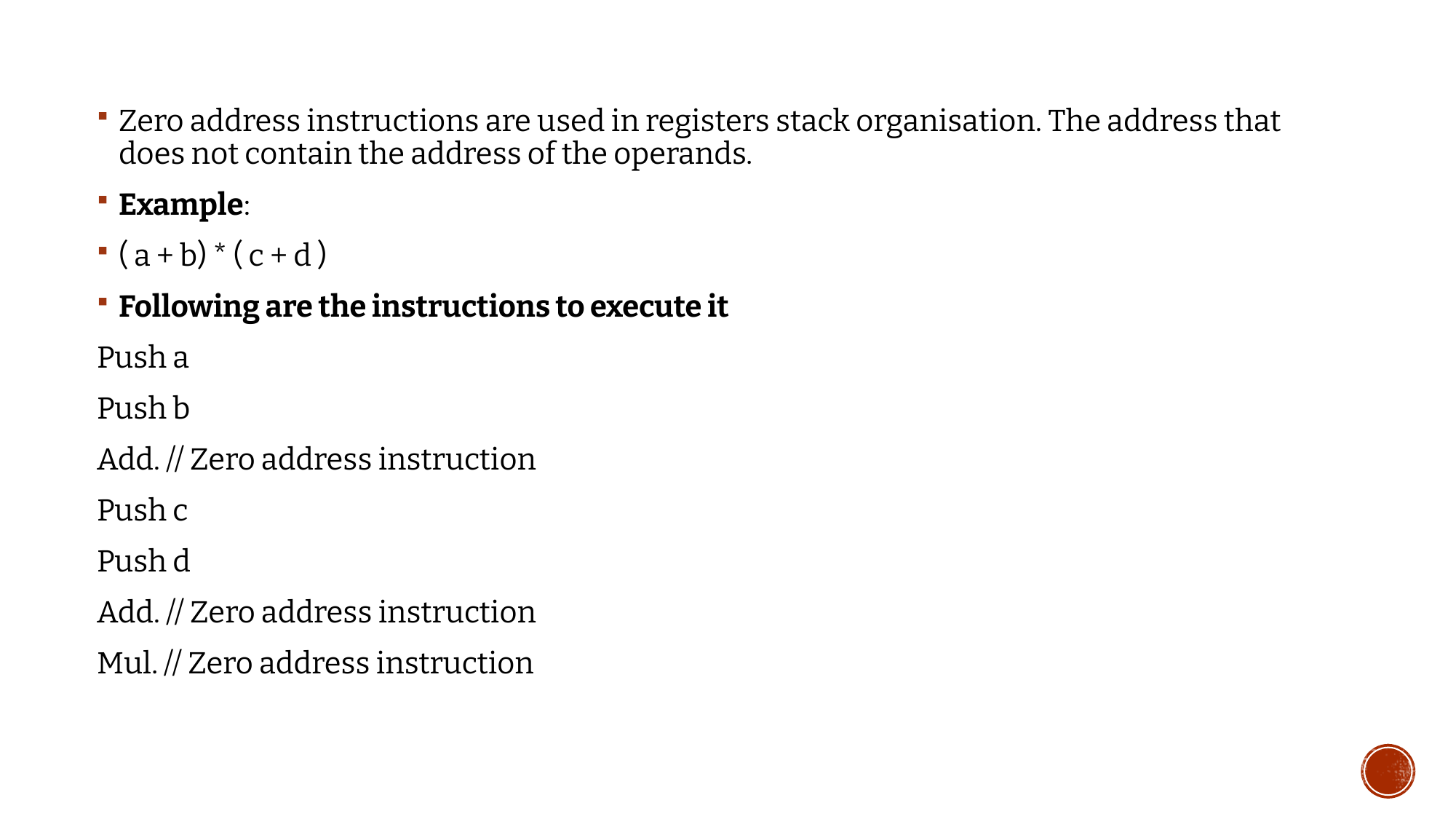

Zero address instructions are used in registers stack organisation. The address that does not contain the address of the operands.
Example:
( a + b) * ( c + d )
Following are the instructions to execute it
Push a
Push b
Add. // Zero address instruction
Push c
Push d
Add. // Zero address instruction
Mul. // Zero address instruction